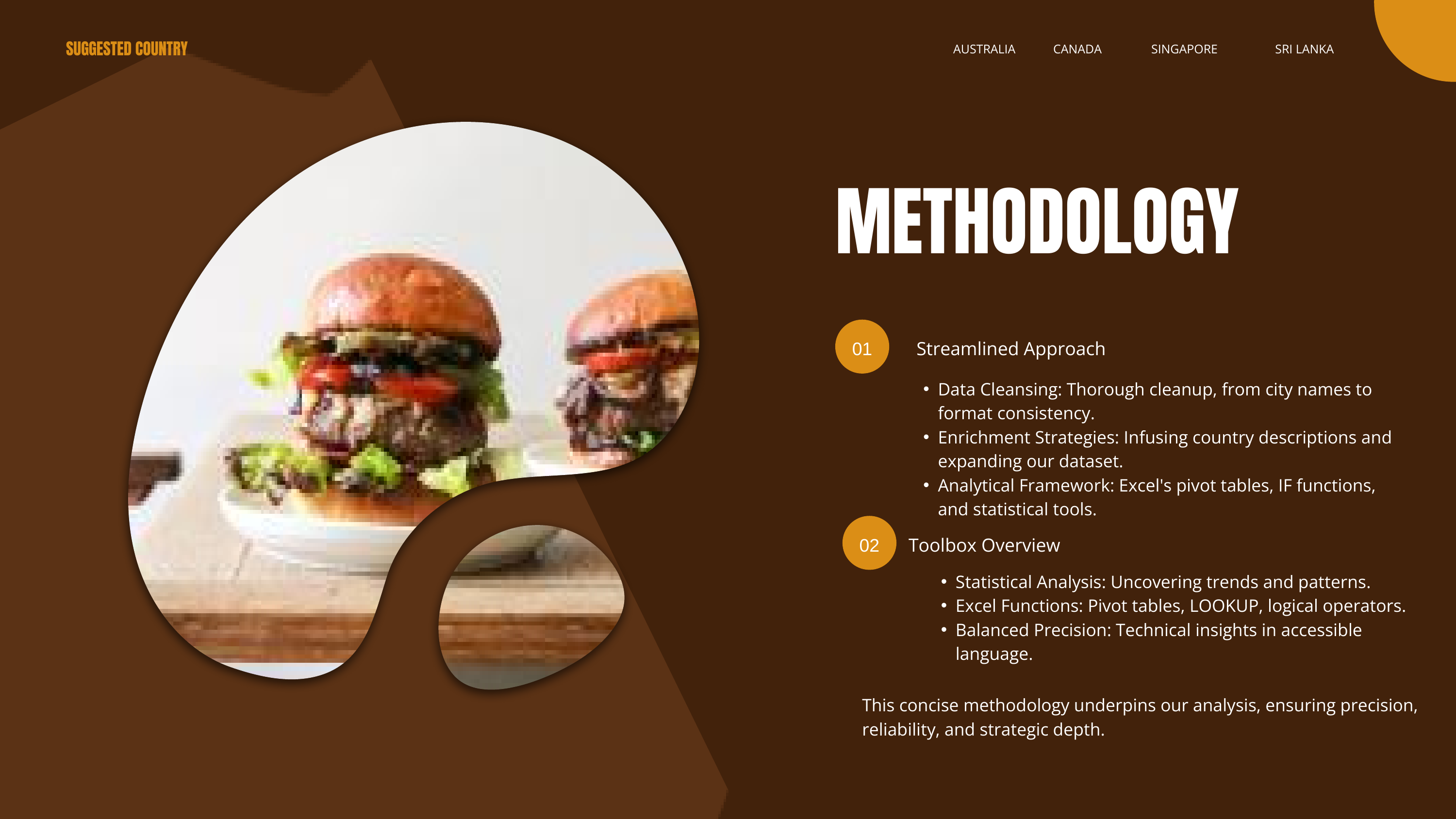

SUGGESTED COUNTRY
AUSTRALIA
CANADA
SINGAPORE
SRI LANKA

METHODOLOGY

01
Streamlined Approach
Data Cleansing: Thorough cleanup, from city names to format consistency.
Enrichment Strategies: Infusing country descriptions and expanding our dataset.
Analytical Framework: Excel's pivot tables, IF functions, and statistical tools.

02
Toolbox Overview
Statistical Analysis: Uncovering trends and patterns.
Excel Functions: Pivot tables, LOOKUP, logical operators.
Balanced Precision: Technical insights in accessible language.
This concise methodology underpins our analysis, ensuring precision, reliability, and strategic depth.